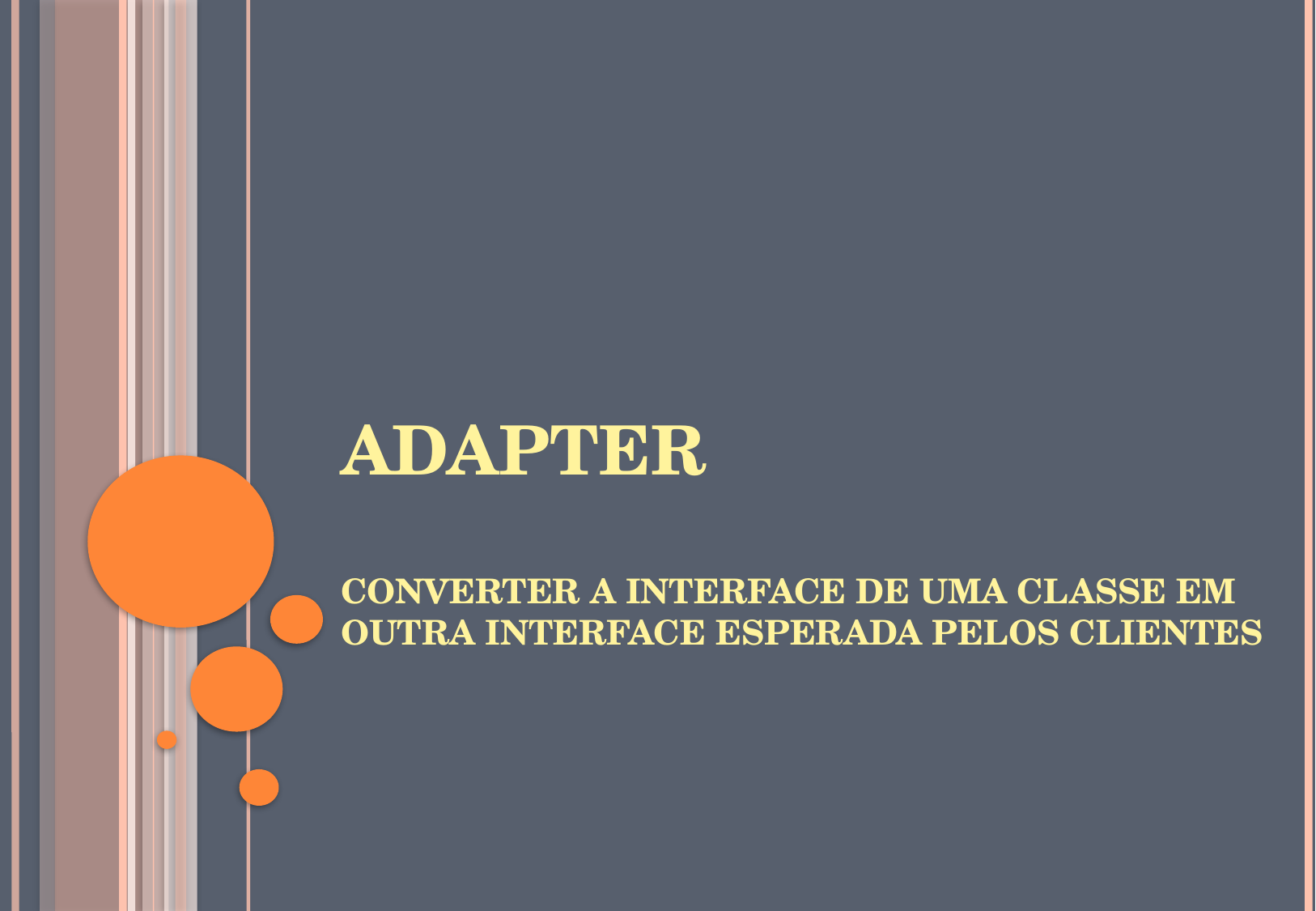

# Adapter converter a interface de uma classe em outra interface esperada pelos clientes